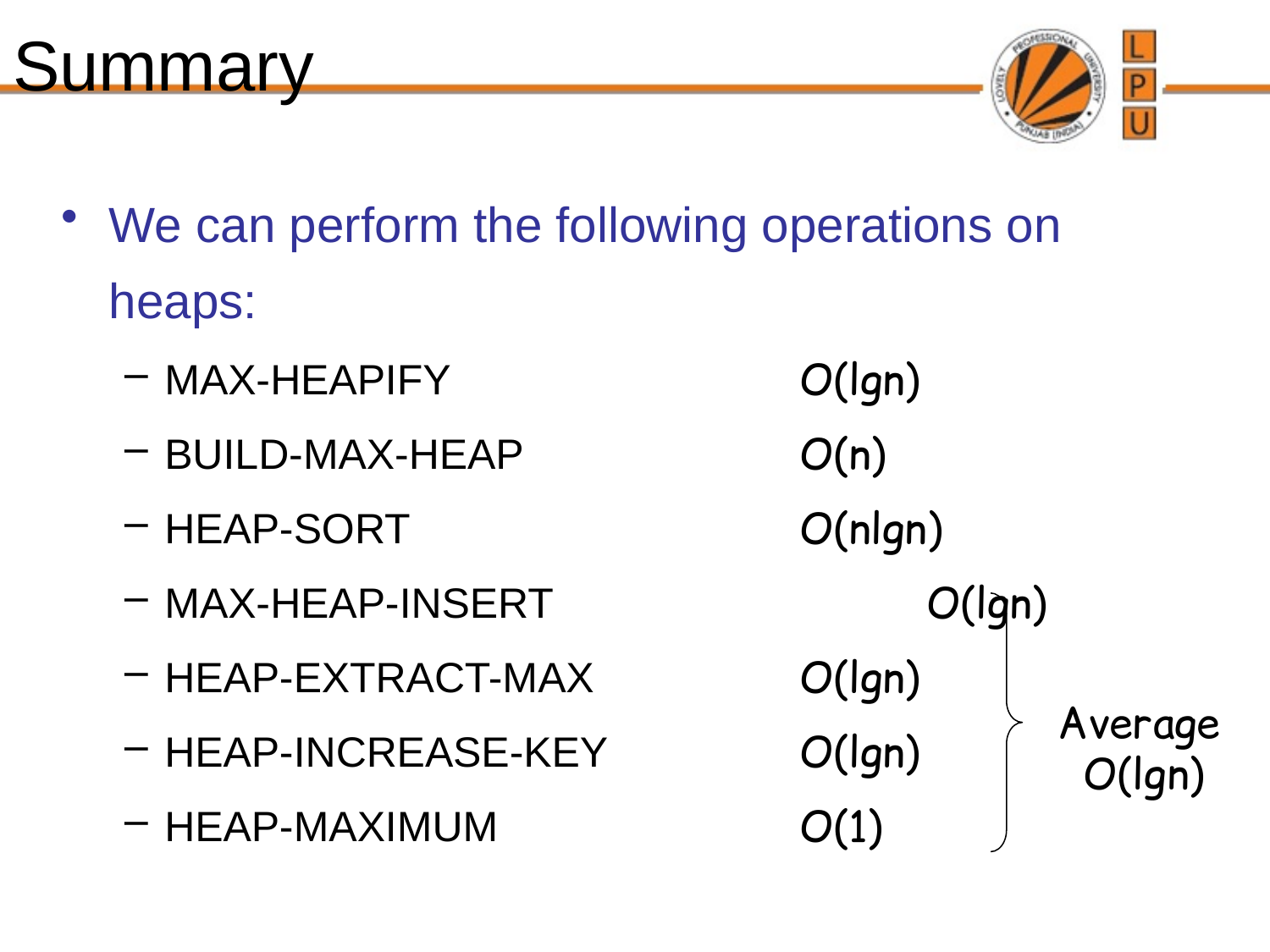

# Summary
We can perform the following operations on heaps:
MAX-HEAPIFY			O(lgn)
BUILD-MAX-HEAP			O(n)
HEAP-SORT				O(nlgn)
MAX-HEAP-INSERT			O(lgn)
HEAP-EXTRACT-MAX		O(lgn)
HEAP-INCREASE-KEY		O(lgn)
HEAP-MAXIMUM			O(1)

Average
  O(lgn)